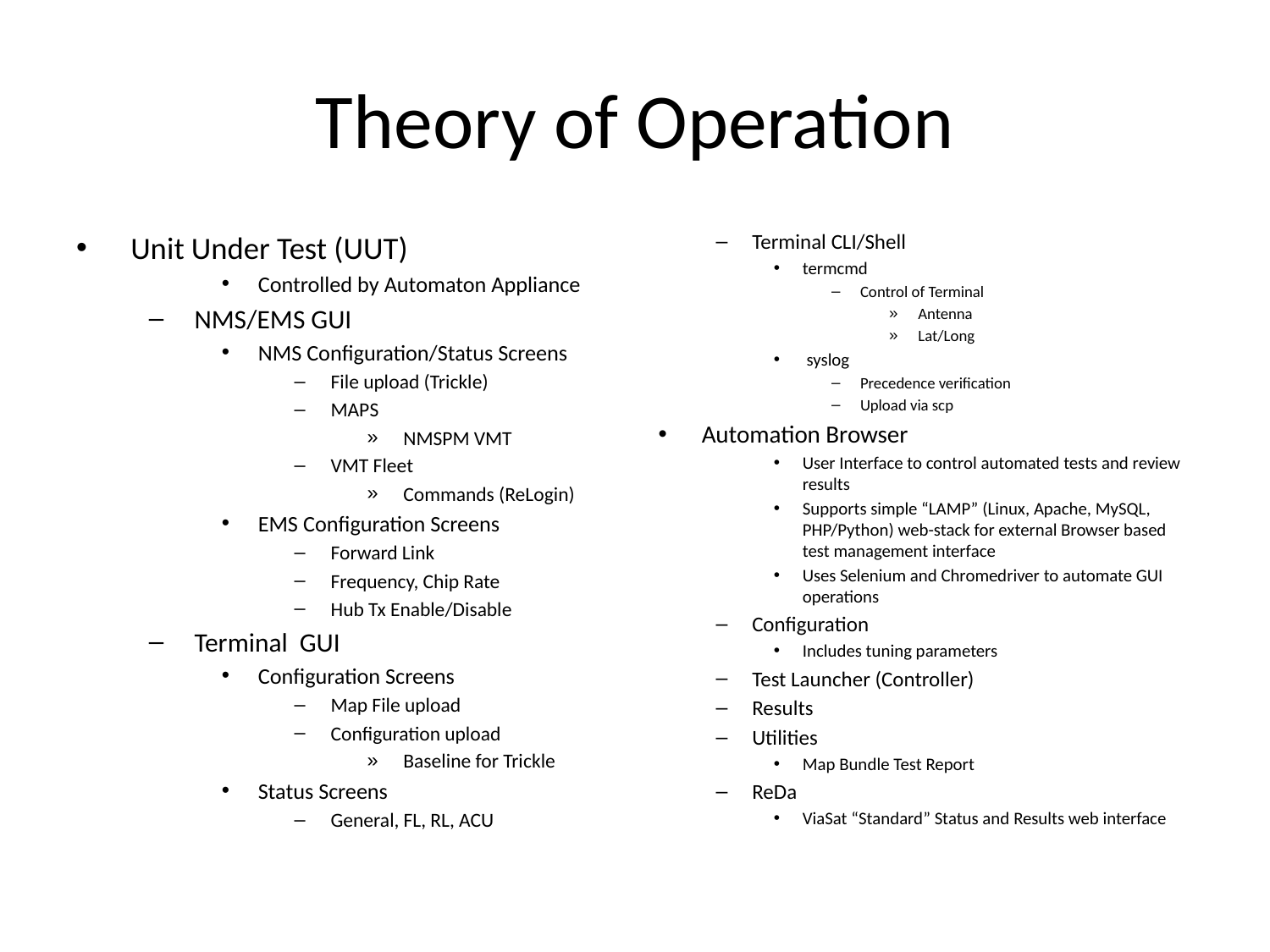

# Theory of Operation
Unit Under Test (UUT)
Controlled by Automaton Appliance
NMS/EMS GUI
NMS Configuration/Status Screens
File upload (Trickle)
MAPS
NMSPM VMT
VMT Fleet
Commands (ReLogin)
EMS Configuration Screens
Forward Link
Frequency, Chip Rate
Hub Tx Enable/Disable
Terminal  GUI
Configuration Screens
Map File upload
Configuration upload
Baseline for Trickle
Status Screens
General, FL, RL, ACU
Terminal CLI/Shell
termcmd
Control of Terminal
Antenna
Lat/Long
 syslog
Precedence verification
Upload via scp
Automation Browser
User Interface to control automated tests and review results
Supports simple “LAMP” (Linux, Apache, MySQL, PHP/Python) web-stack for external Browser based test management interface
Uses Selenium and Chromedriver to automate GUI operations
Configuration
Includes tuning parameters
Test Launcher (Controller)
Results
Utilities
Map Bundle Test Report
ReDa
ViaSat “Standard” Status and Results web interface